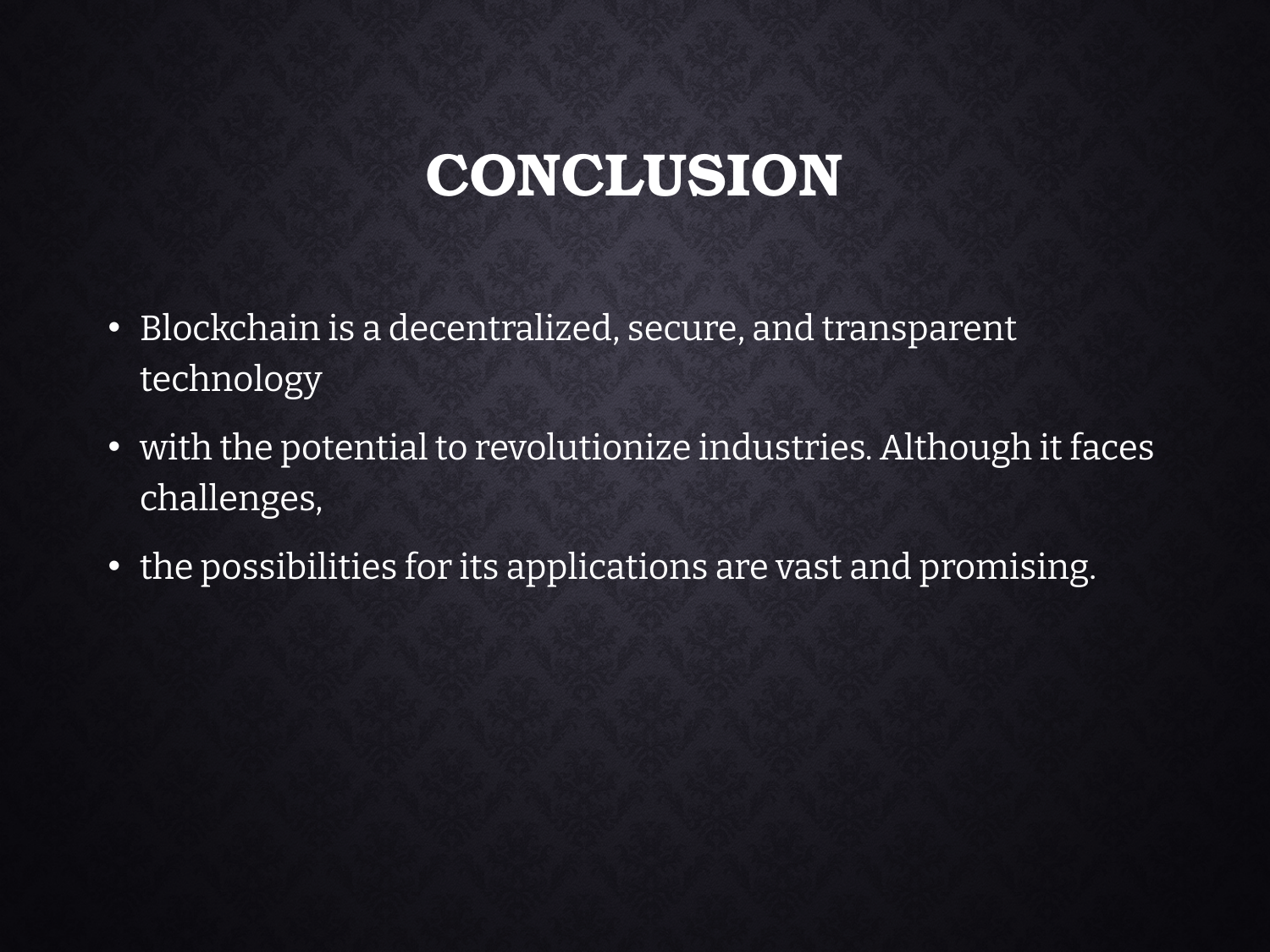

# Conclusion
Blockchain is a decentralized, secure, and transparent technology
with the potential to revolutionize industries. Although it faces challenges,
the possibilities for its applications are vast and promising.